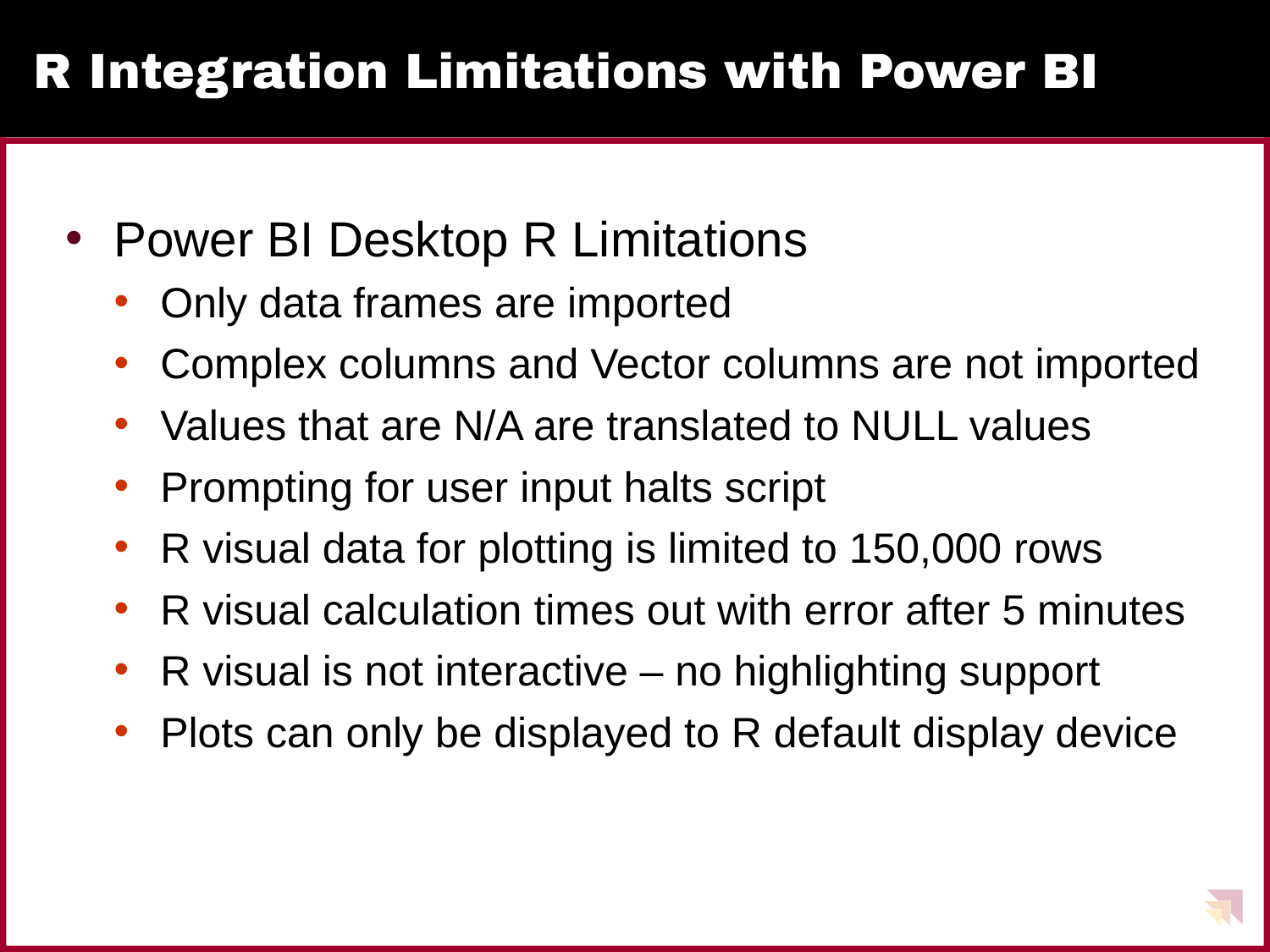

# R Integration Limitations with Power BI
Power BI Desktop R Limitations
Only data frames are imported
Complex columns and Vector columns are not imported
Values that are N/A are translated to NULL values
Prompting for user input halts script
R visual data for plotting is limited to 150,000 rows
R visual calculation times out with error after 5 minutes
R visual is not interactive – no highlighting support
Plots can only be displayed to R default display device